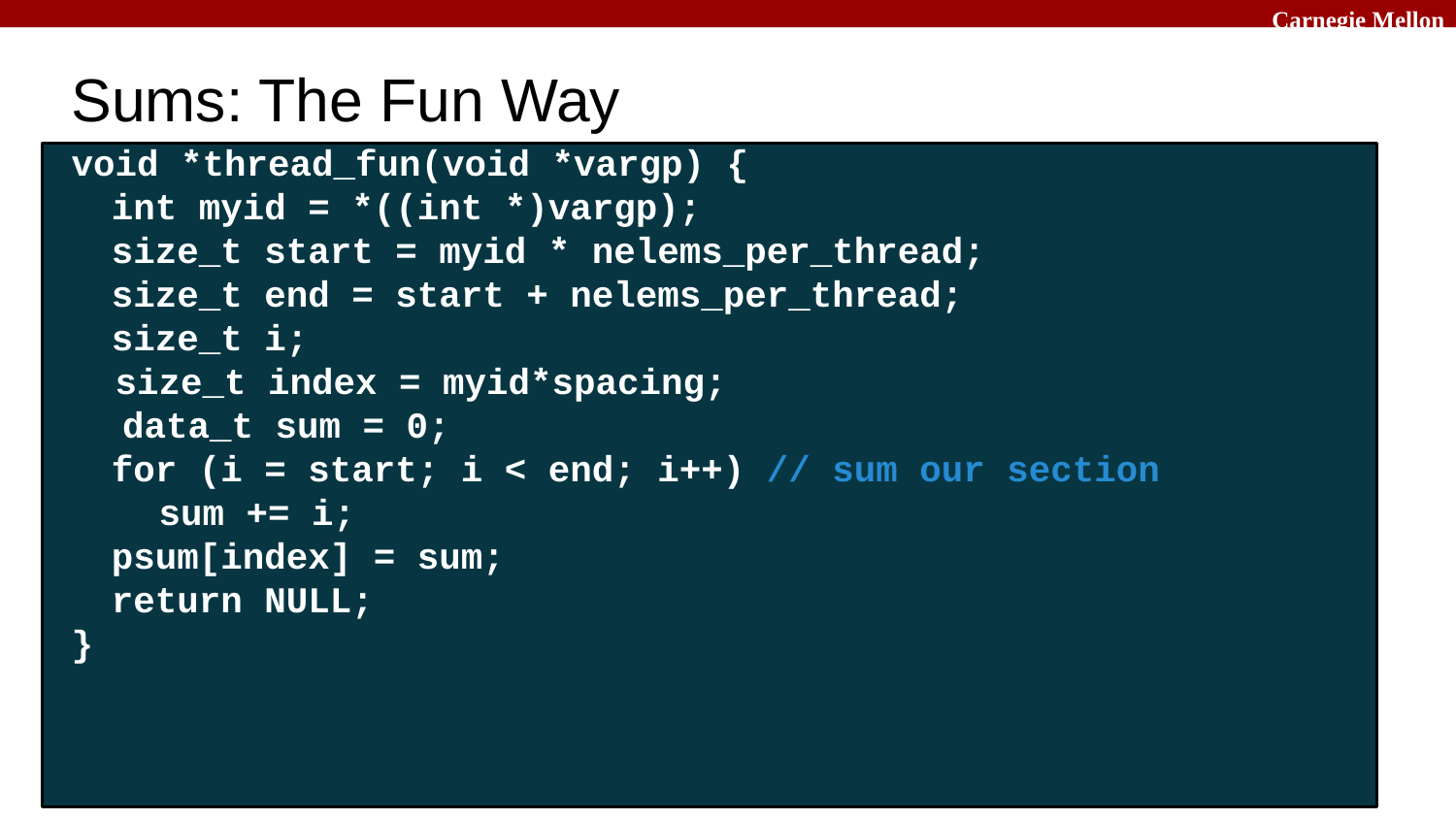

# Sums: The Fun Way
void *thread_fun(void *vargp) {
	int myid = *((int *)vargp);
	size_t start = myid * nelems_per_thread;
	size_t end = start + nelems_per_thread;
	size_t i;
  size_t index = myid*spacing;
   data_t sum = 0;
	for (i = start; i < end; i++) // sum our section
    sum += i;
	psum[index] = sum;
	return NULL;
}